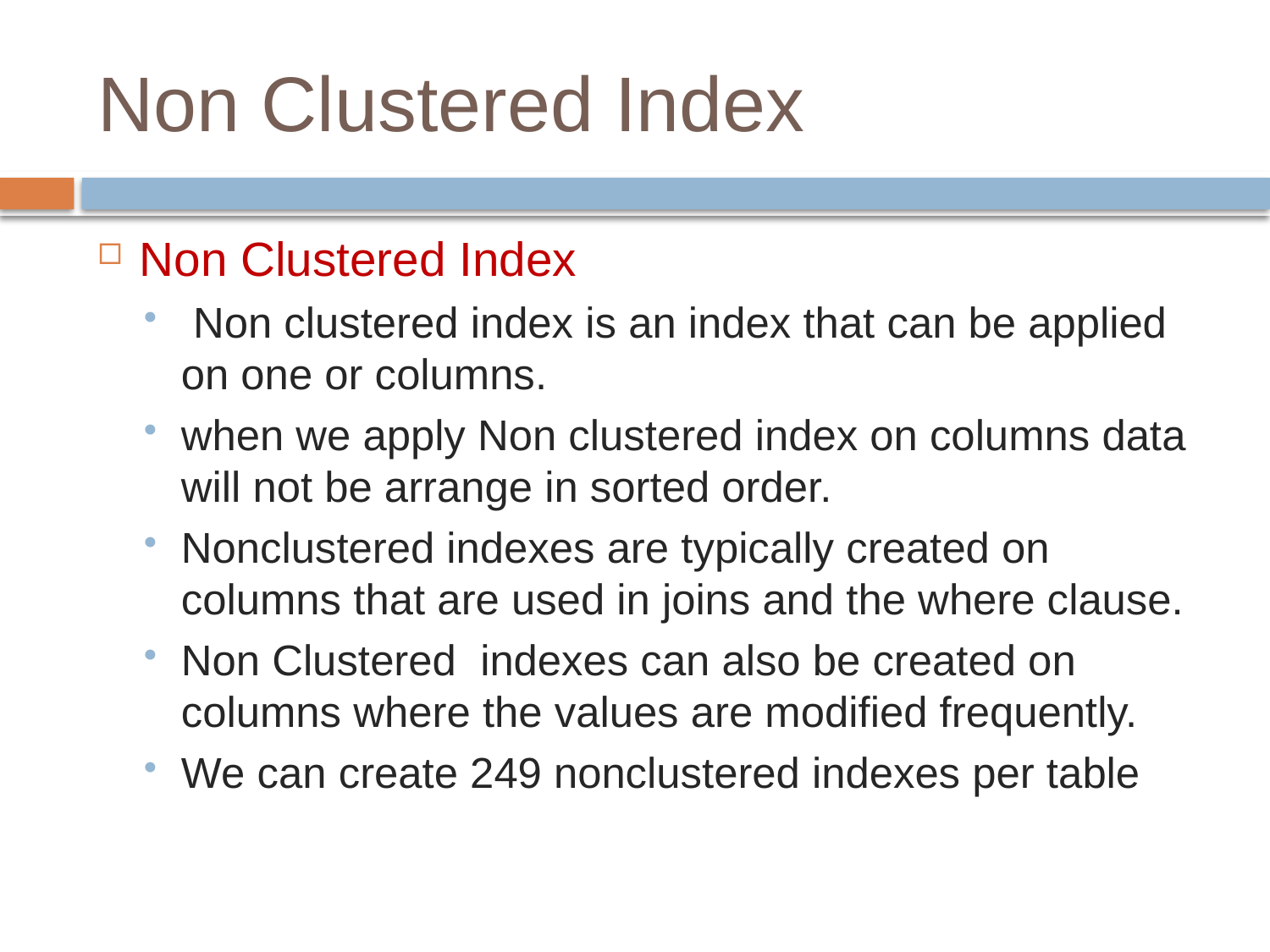

# Non Clustered Index
Non Clustered Index
 Non clustered index is an index that can be applied on one or columns.
when we apply Non clustered index on columns data will not be arrange in sorted order.
Nonclustered indexes are typically created on columns that are used in joins and the where clause.
Non Clustered  indexes can also be created on columns where the values are modified frequently.
We can create 249 nonclustered indexes per table